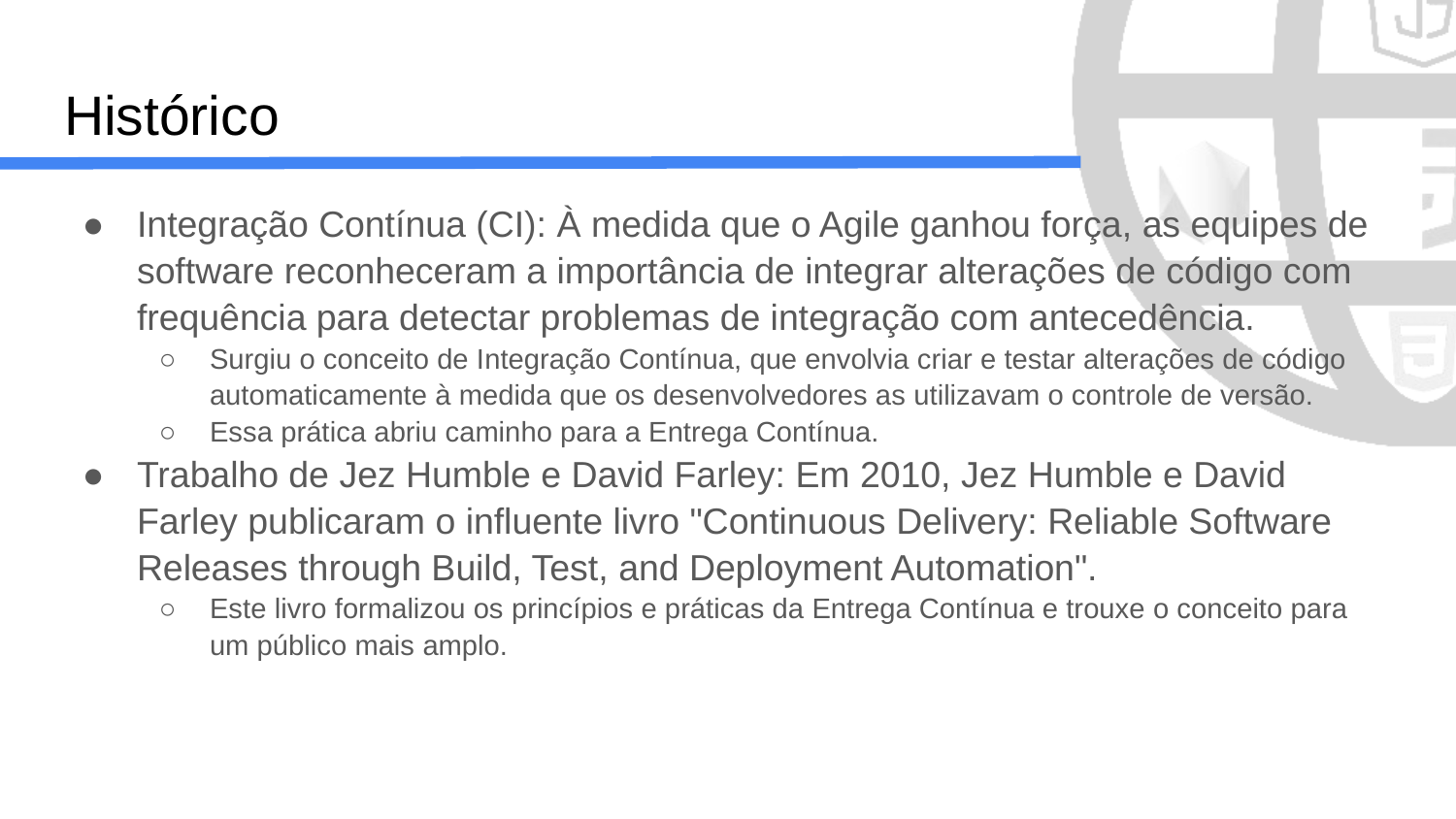

# Histórico
Integração Contínua (CI): À medida que o Agile ganhou força, as equipes de software reconheceram a importância de integrar alterações de código com frequência para detectar problemas de integração com antecedência.
Surgiu o conceito de Integração Contínua, que envolvia criar e testar alterações de código automaticamente à medida que os desenvolvedores as utilizavam o controle de versão.
Essa prática abriu caminho para a Entrega Contínua.
Trabalho de Jez Humble e David Farley: Em 2010, Jez Humble e David Farley publicaram o influente livro "Continuous Delivery: Reliable Software Releases through Build, Test, and Deployment Automation".
Este livro formalizou os princípios e práticas da Entrega Contínua e trouxe o conceito para um público mais amplo.